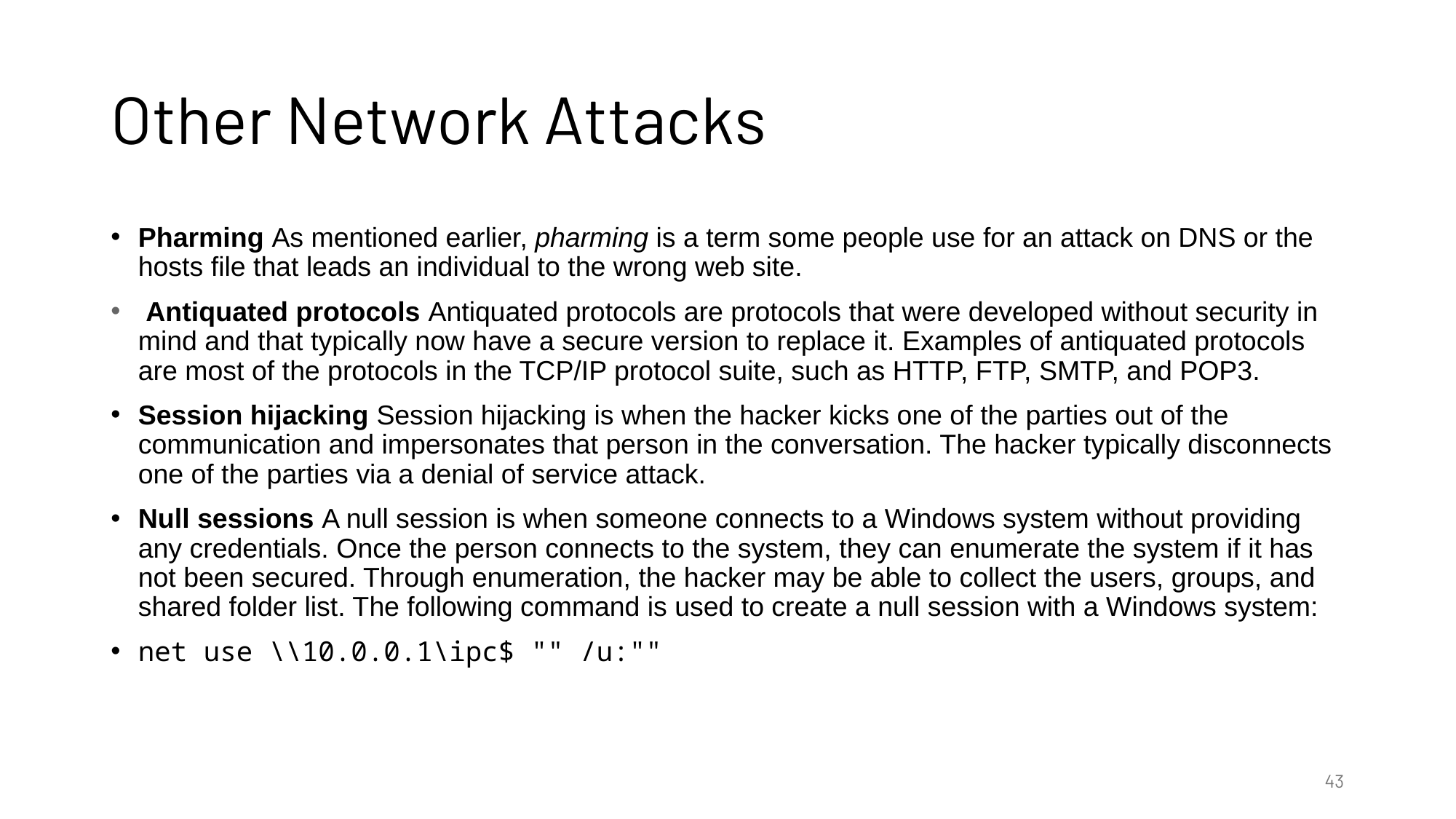

# Other Network Attacks
Pharming As mentioned earlier, pharming is a term some people use for an attack on DNS or the hosts file that leads an individual to the wrong web site.
 Antiquated protocols Antiquated protocols are protocols that were developed without security in mind and that typically now have a secure version to replace it. Examples of antiquated protocols are most of the protocols in the TCP/IP protocol suite, such as HTTP, FTP, SMTP, and POP3.
Session hijacking Session hijacking is when the hacker kicks one of the parties out of the communication and impersonates that person in the conversation. The hacker typically disconnects one of the parties via a denial of service attack.
Null sessions A null session is when someone connects to a Windows system without providing any credentials. Once the person connects to the system, they can enumerate the system if it has not been secured. Through enumeration, the hacker may be able to collect the users, groups, and shared folder list. The following command is used to create a null session with a Windows system:
net use \\10.0.0.1\ipc$ "" /u:""
43